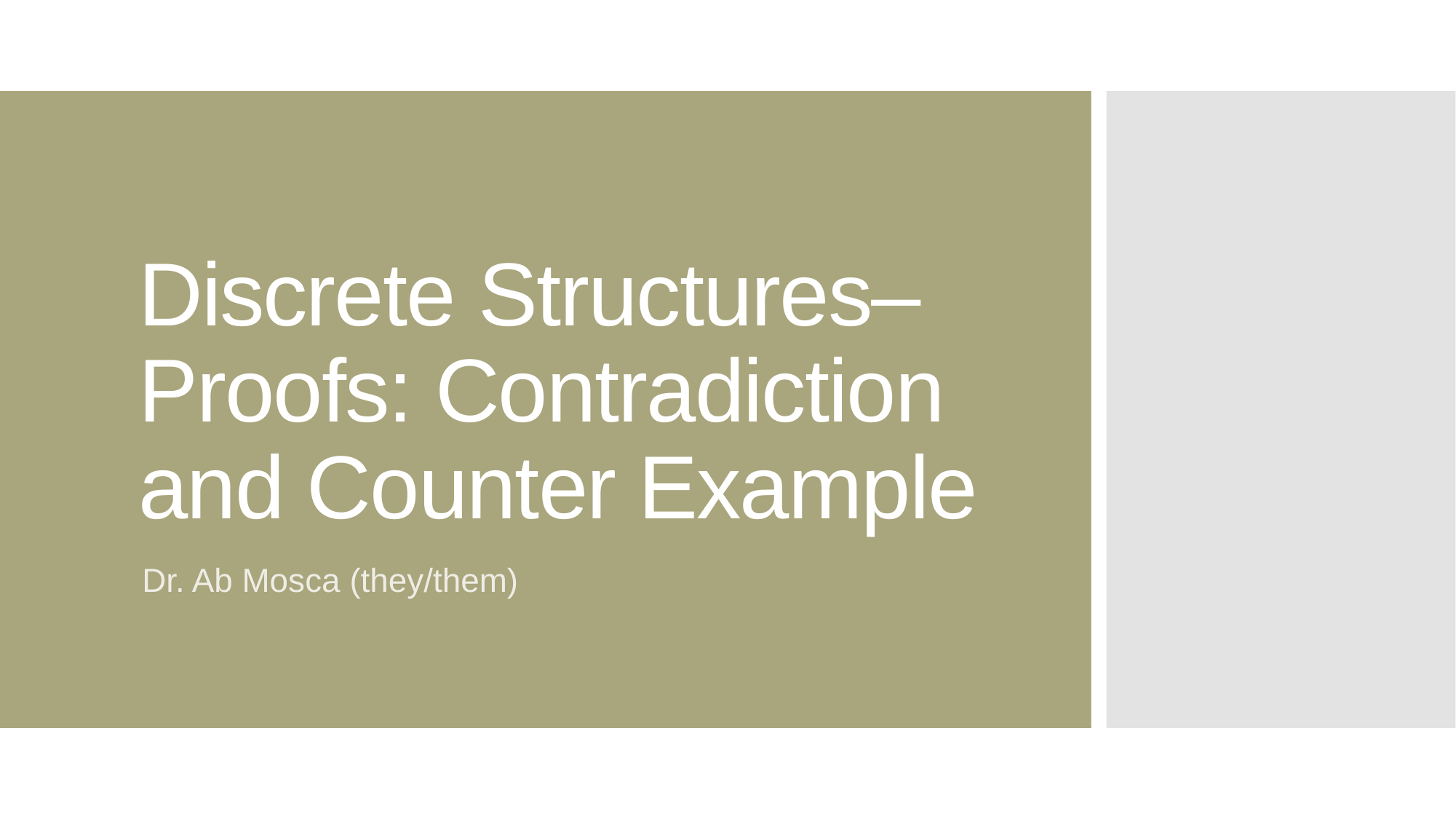

# Discrete Structures– Proofs: Contradiction and Counter Example
Dr. Ab Mosca (they/them)